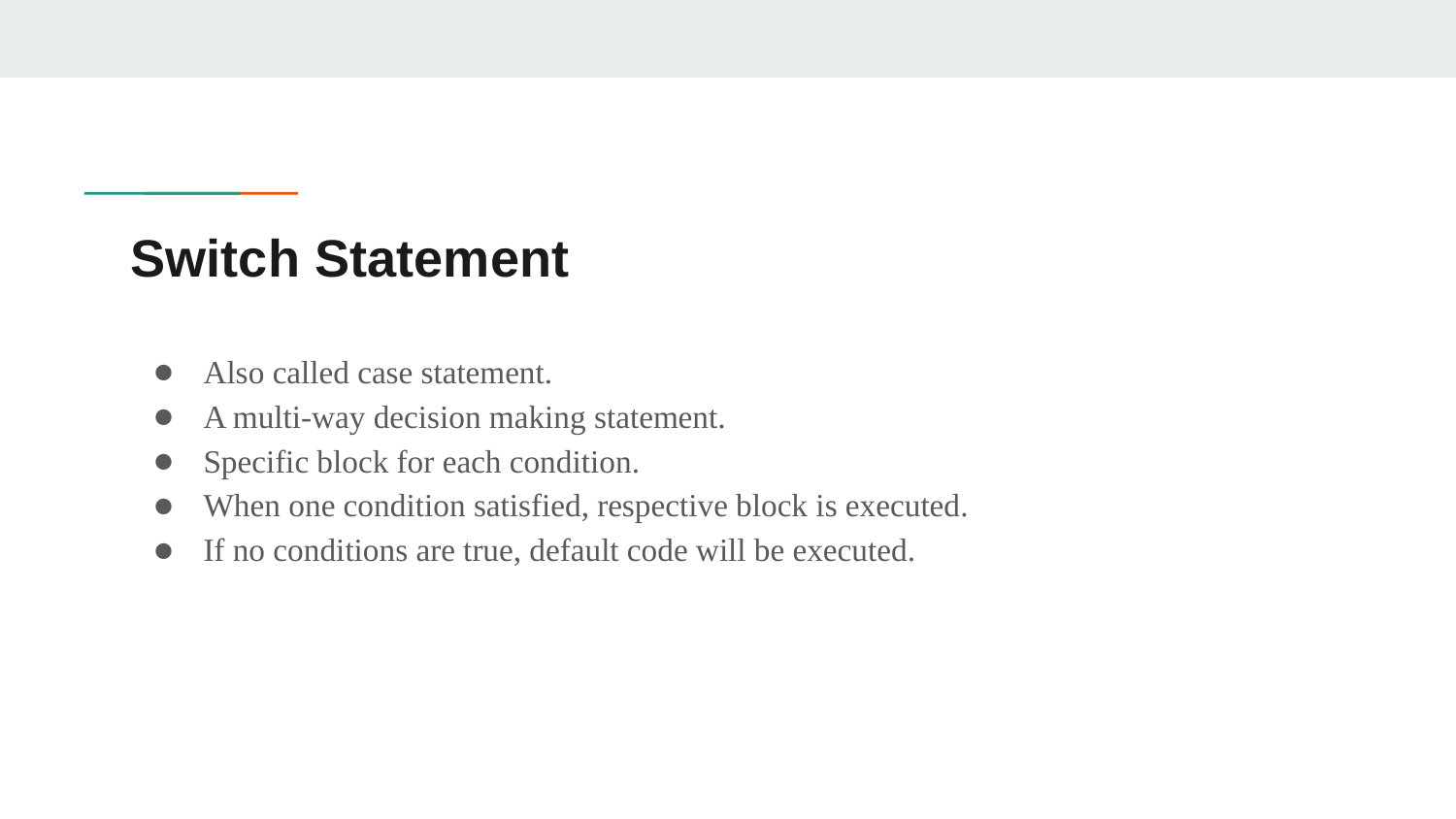

# Switch Statement
Also called case statement.
A multi-way decision making statement.
Specific block for each condition.
When one condition satisfied, respective block is executed.
If no conditions are true, default code will be executed.